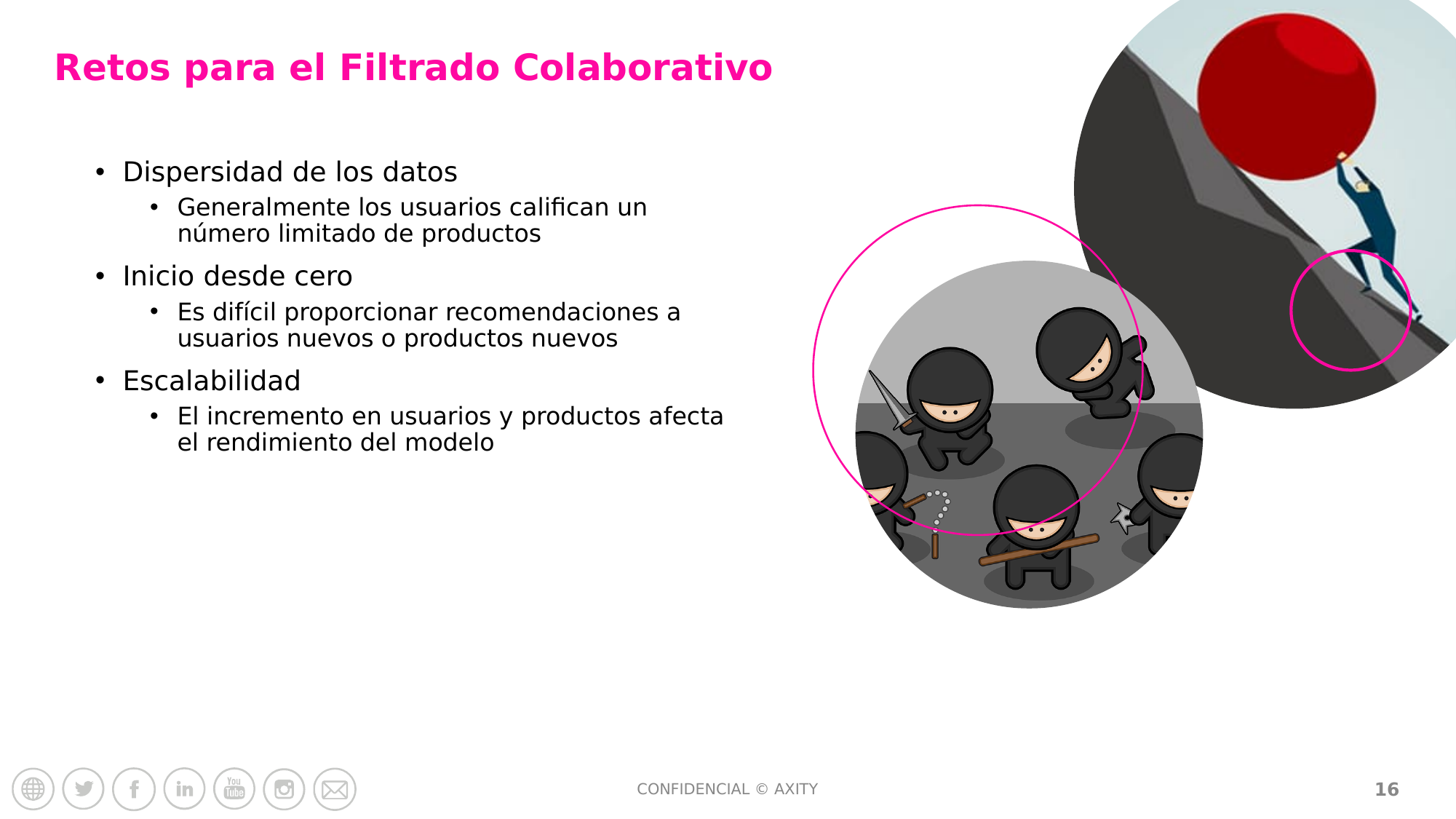

# Retos para el Filtrado Colaborativo
Dispersidad de los datos
Generalmente los usuarios califican un número limitado de productos
Inicio desde cero
Es difícil proporcionar recomendaciones a usuarios nuevos o productos nuevos
Escalabilidad
El incremento en usuarios y productos afecta el rendimiento del modelo

16